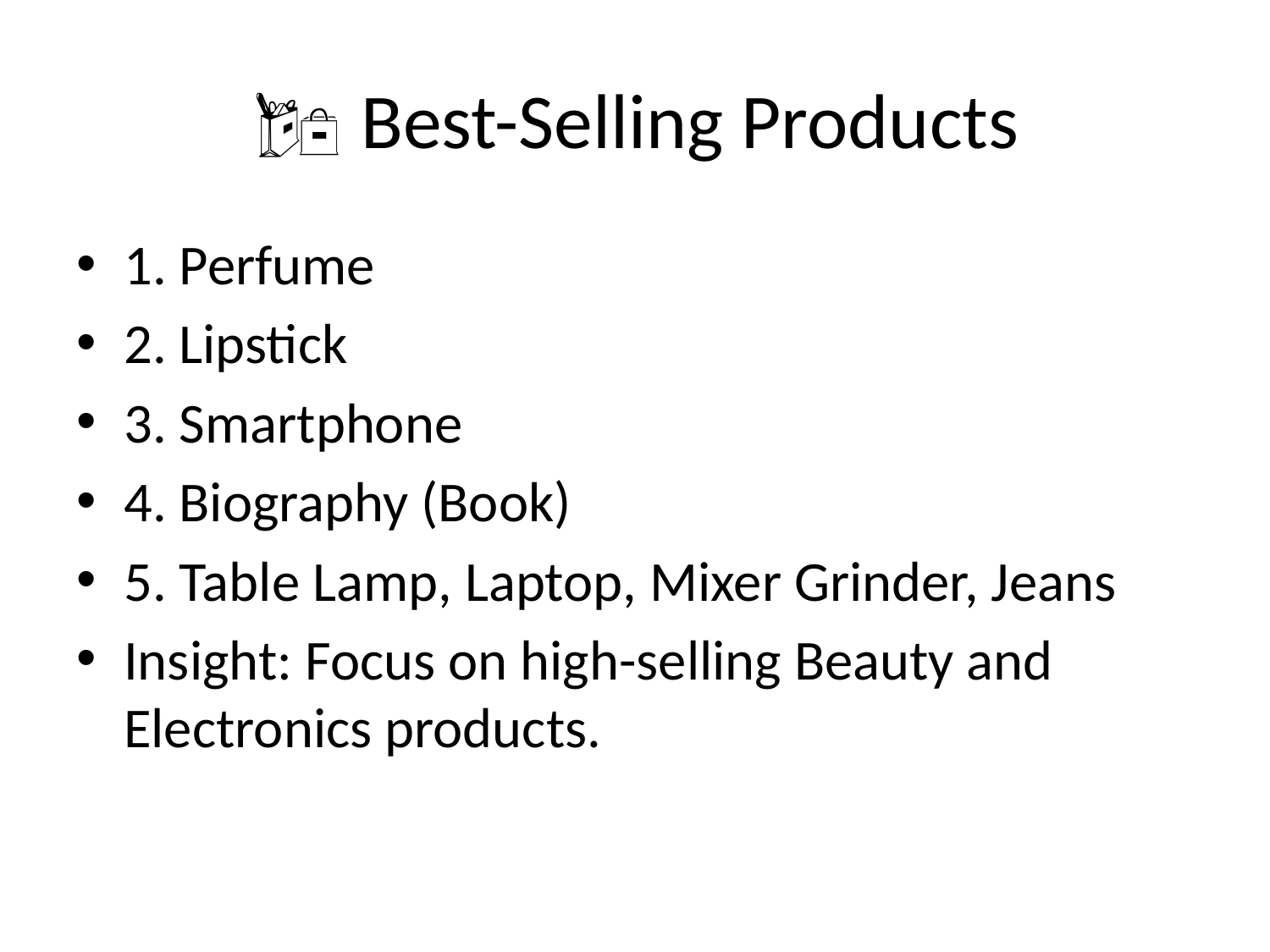

# 🛍️ Best-Selling Products
1. Perfume
2. Lipstick
3. Smartphone
4. Biography (Book)
5. Table Lamp, Laptop, Mixer Grinder, Jeans
Insight: Focus on high-selling Beauty and Electronics products.